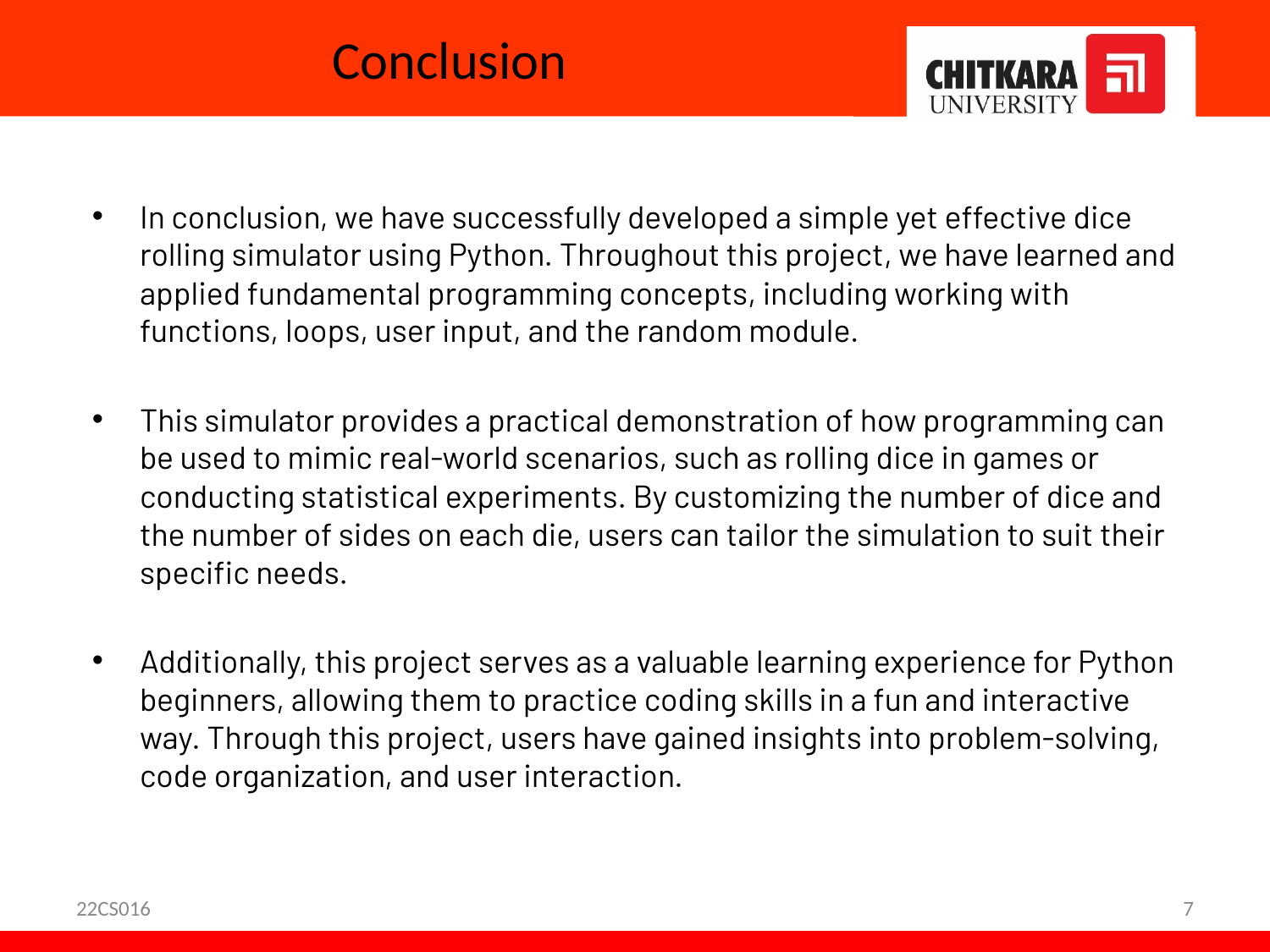

# Conclusion
In conclusion, we have successfully developed a simple yet effective dice rolling simulator using Python. Throughout this project, we have learned and applied fundamental programming concepts, including working with functions, loops, user input, and the random module.

This simulator provides a practical demonstration of how programming can be used to mimic real-world scenarios, such as rolling dice in games or conducting statistical experiments. By customizing the number of dice and the number of sides on each die, users can tailor the simulation to suit their specific needs.

Additionally, this project serves as a valuable learning experience for Python beginners, allowing them to practice coding skills in a fun and interactive way. Through this project, users have gained insights into problem-solving, code organization, and user interaction.
22CS016
7